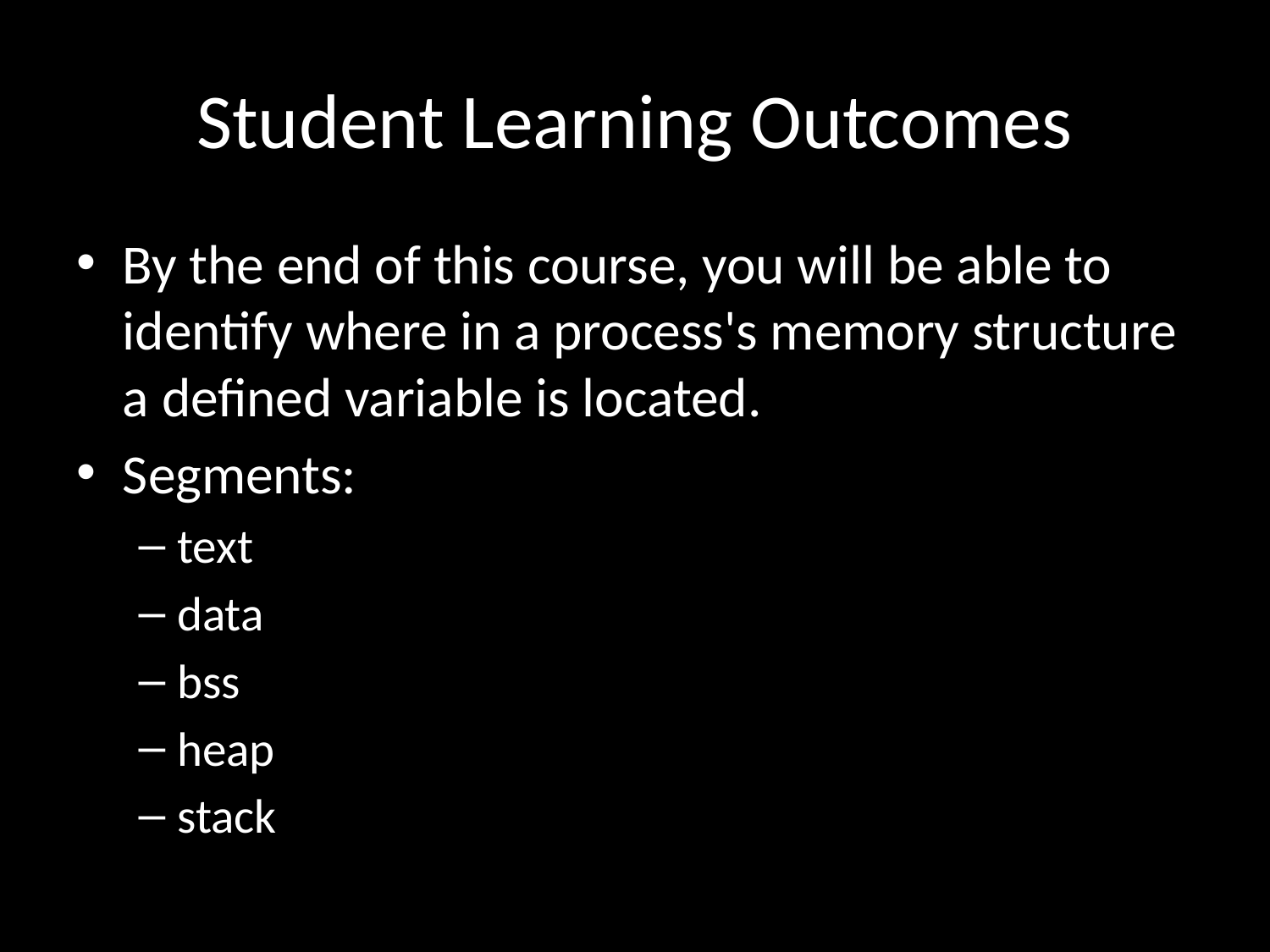

# Student Learning Outcomes
By the end of this course, you will be able to identify where in a process's memory structure a defined variable is located.
Segments:
text
data
bss
heap
stack